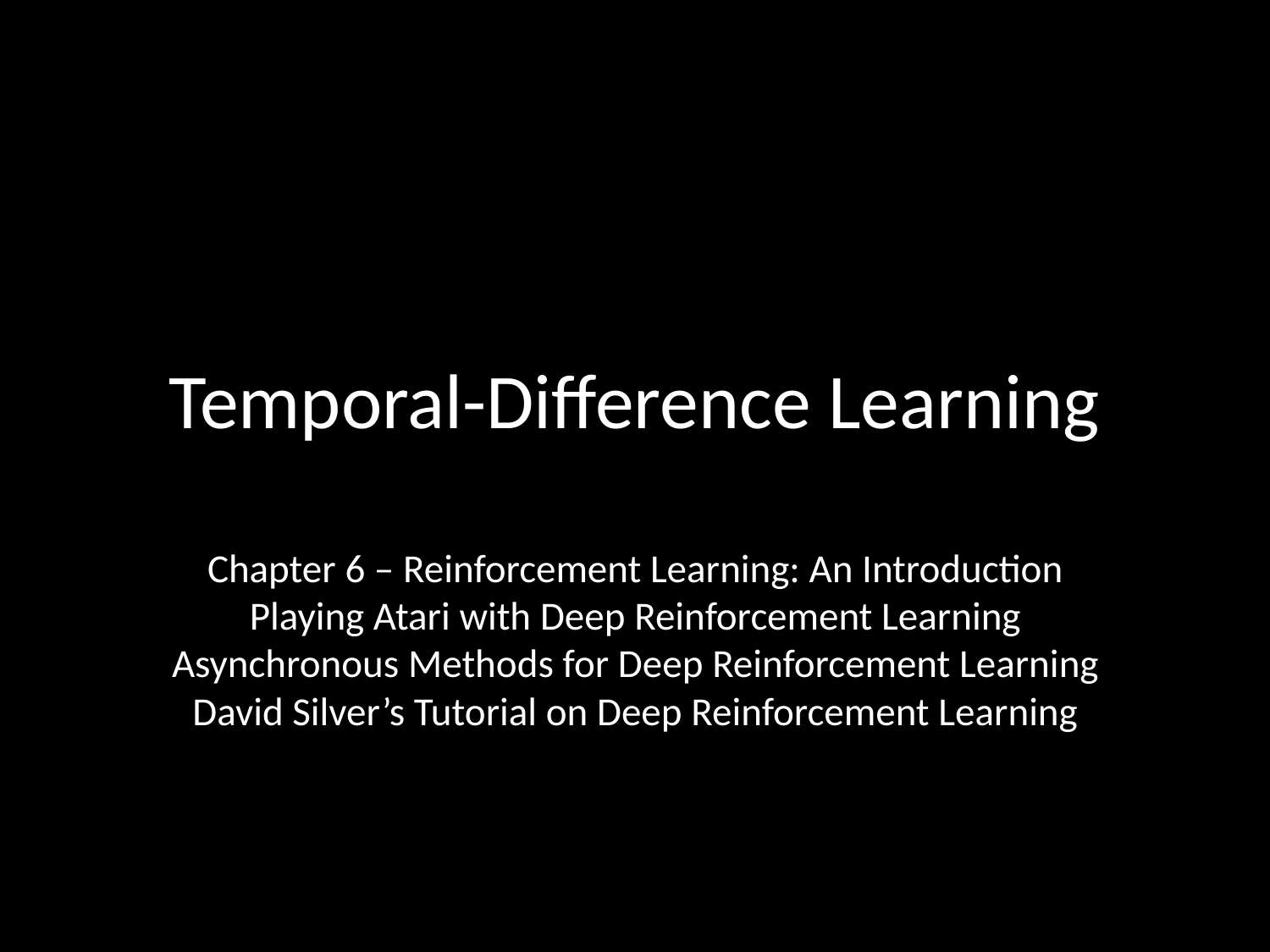

# Temporal-Difference Learning
Chapter 6 – Reinforcement Learning: An Introduction
Playing Atari with Deep Reinforcement Learning
Asynchronous Methods for Deep Reinforcement Learning
David Silver’s Tutorial on Deep Reinforcement Learning